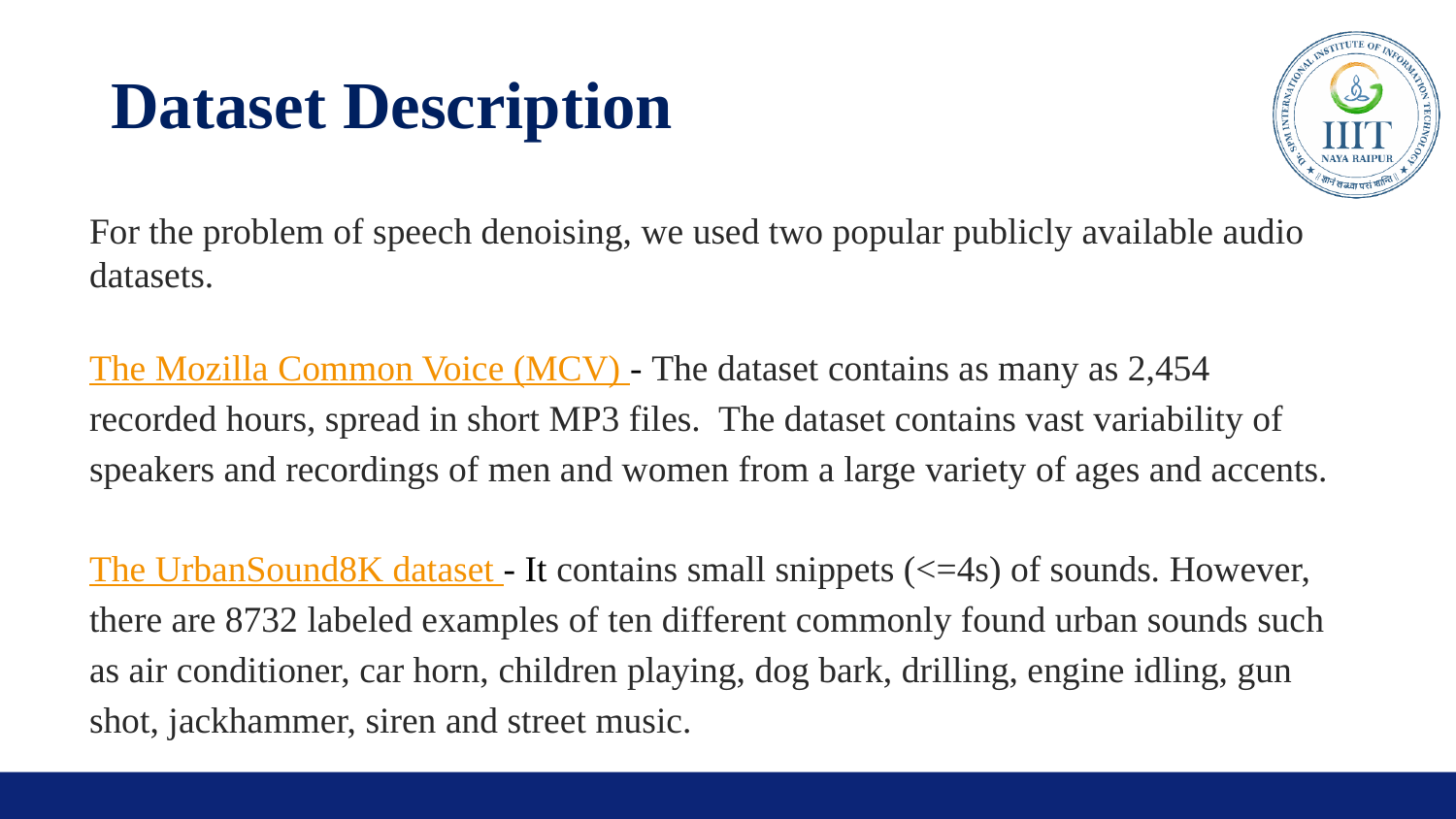

# Dataset Description
For the problem of speech denoising, we used two popular publicly available audio datasets.

The Mozilla Common Voice (MCV) - The dataset contains as many as 2,454 recorded hours, spread in short MP3 files.  The dataset contains vast variability of speakers and recordings of men and women from a large variety of ages and accents.

The UrbanSound8K dataset - It contains small snippets (<=4s) of sounds. However, there are 8732 labeled examples of ten different commonly found urban sounds such as air conditioner, car horn, children playing, dog bark, drilling, engine idling, gun shot, jackhammer, siren and street music.